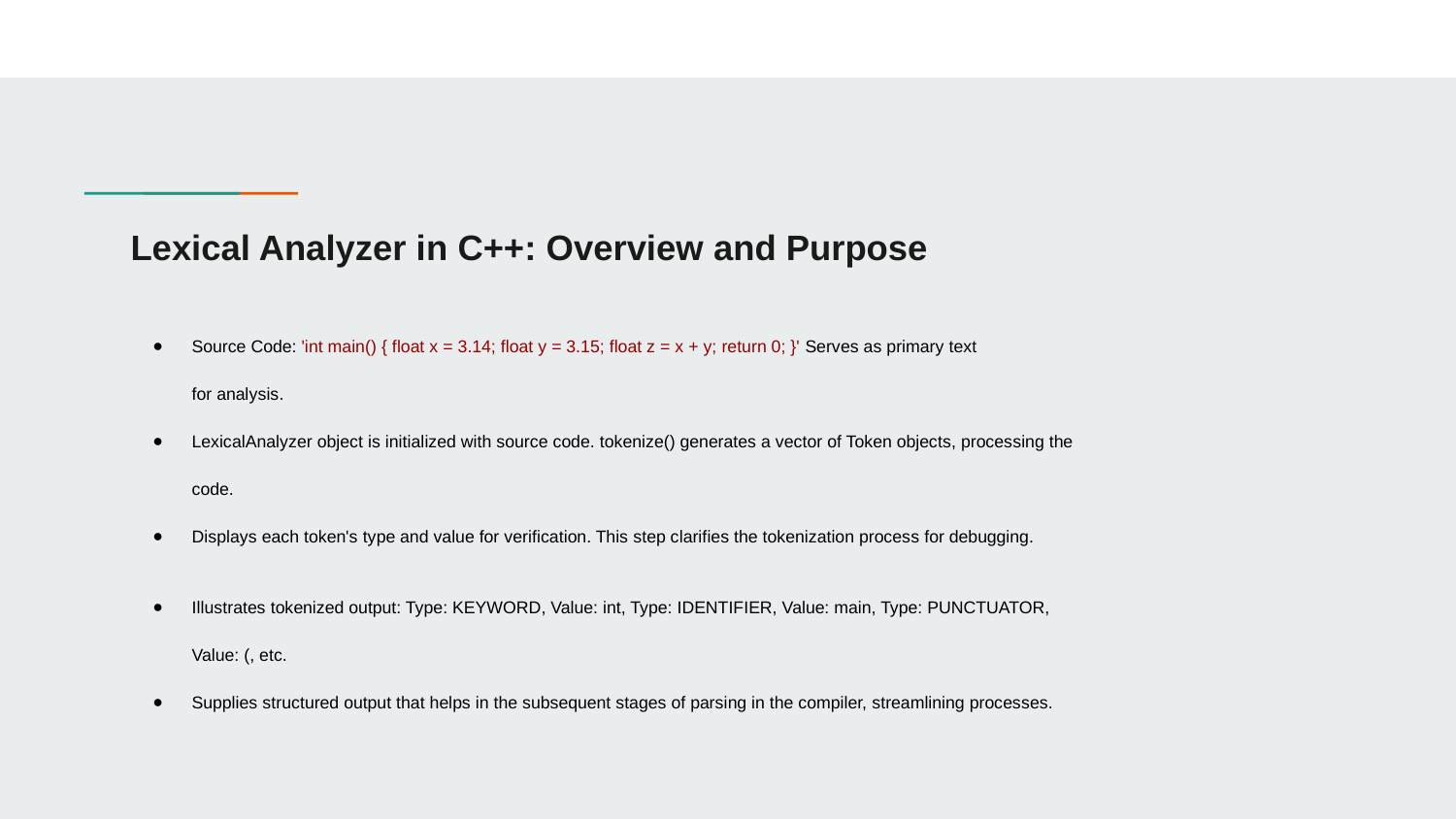

# Lexical Analyzer in C++: Overview and Purpose

Source Code: 'int main() { float x = 3.14; float y = 3.15; float z = x + y; return 0; }' Serves as primary text

for analysis.

LexicalAnalyzer object is initialized with source code. tokenize() generates a vector of Token objects, processing the

code.

Displays each token's type and value for verification. This step clarifies the tokenization process for debugging.

Illustrates tokenized output: Type: KEYWORD, Value: int, Type: IDENTIFIER, Value: main, Type: PUNCTUATOR,

Value: (, etc.

Supplies structured output that helps in the subsequent stages of parsing in the compiler, streamlining processes.